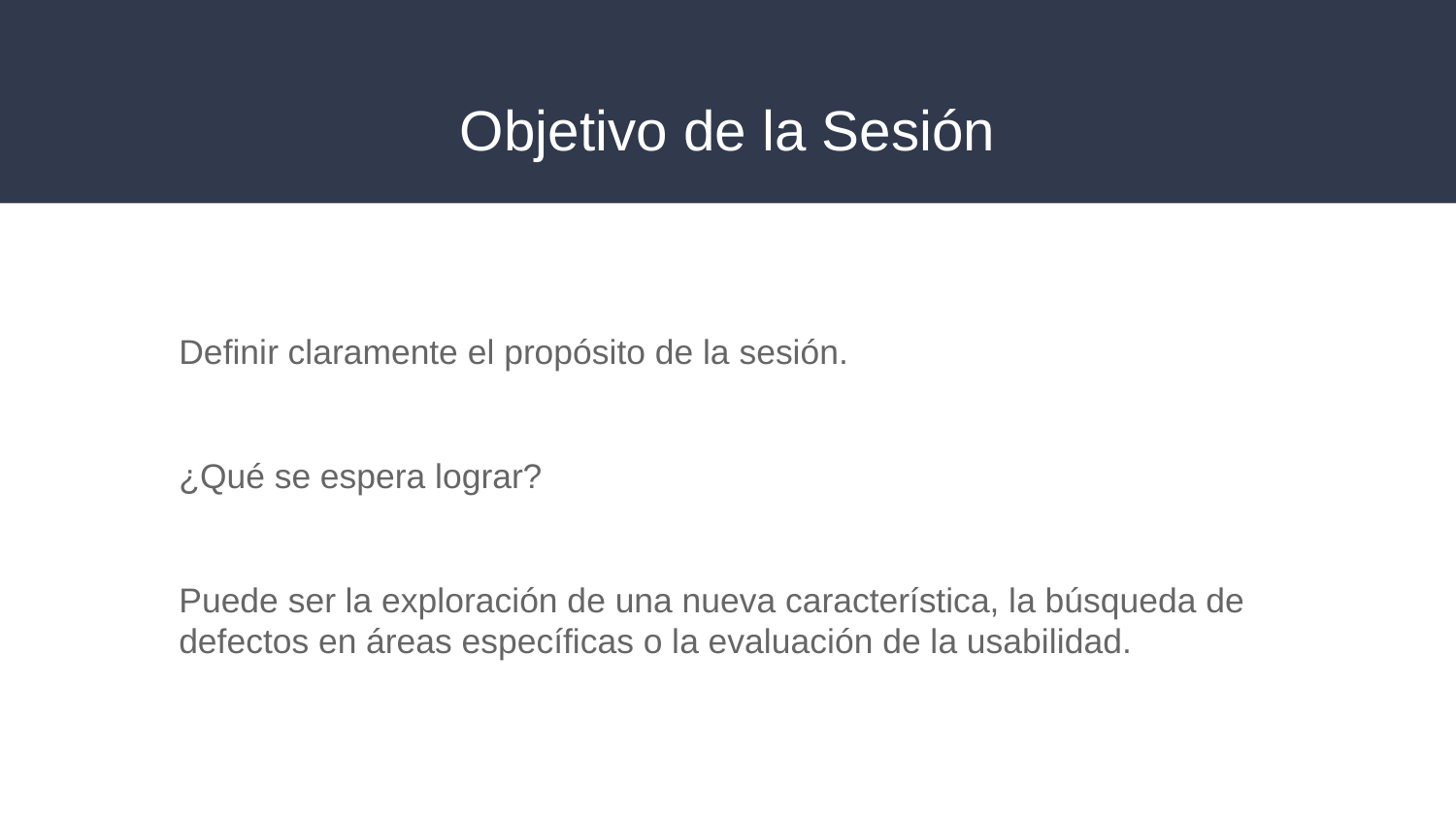

# Objetivo de la Sesión
Definir claramente el propósito de la sesión.

¿Qué se espera lograr?

Puede ser la exploración de una nueva característica, la búsqueda de defectos en áreas específicas o la evaluación de la usabilidad.